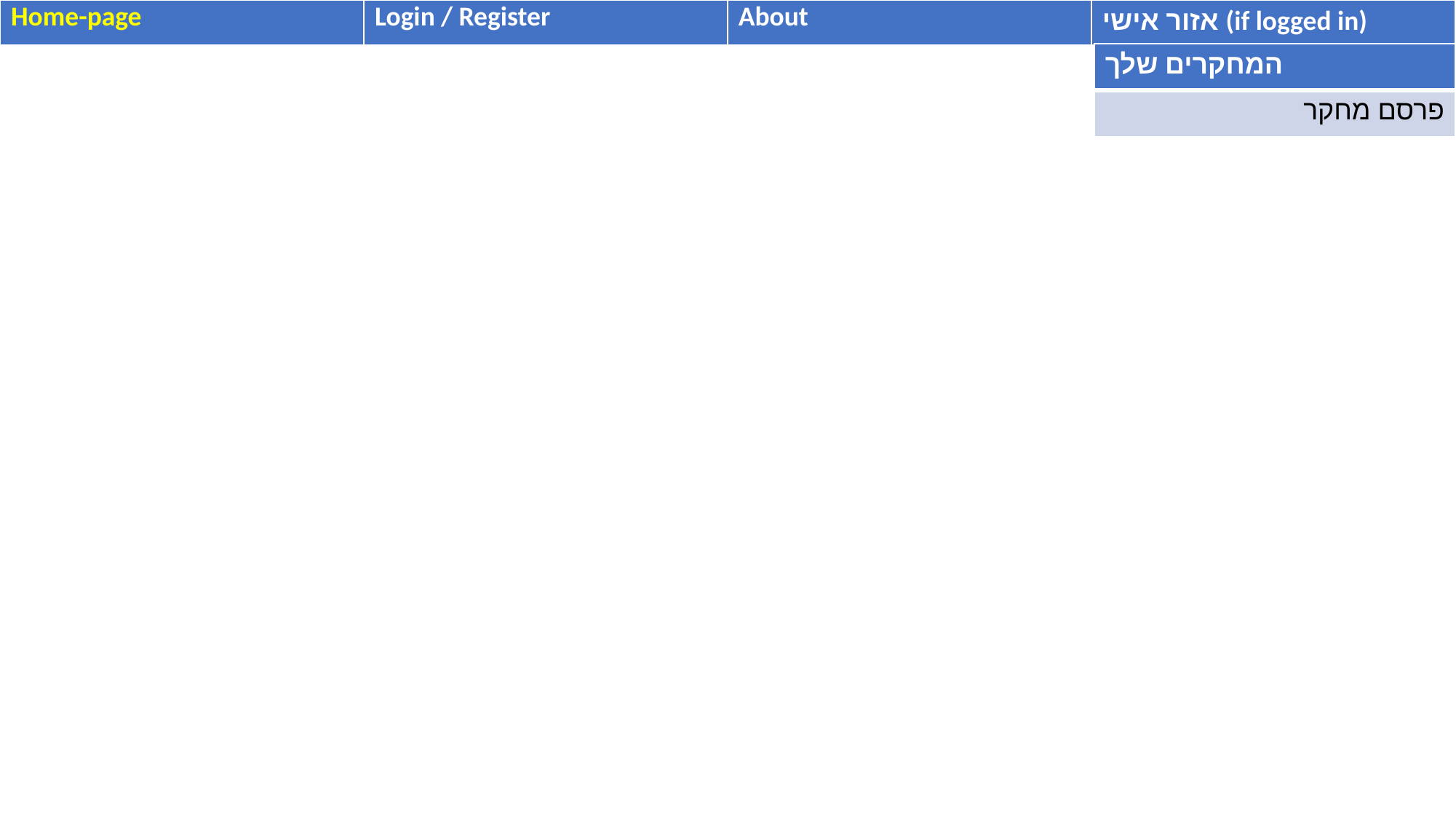

| Home-page | Login / Register | About | אזור אישי (if logged in) |
| --- | --- | --- | --- |
| המחקרים שלך |
| --- |
| פרסם מחקר |